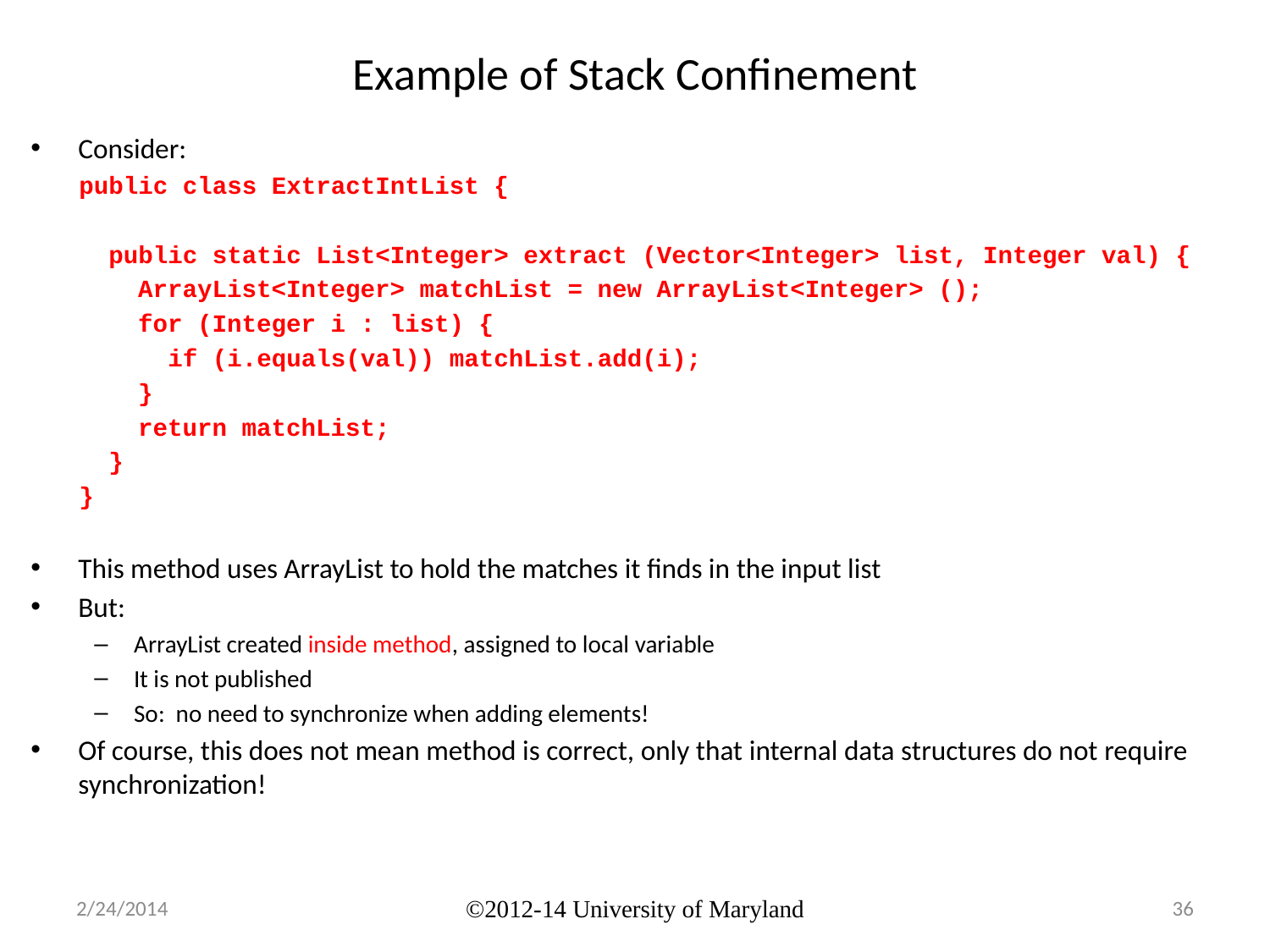

# Example of Stack Confinement
Consider:
public class ExtractIntList {

  public static List<Integer> extract (Vector<Integer> list, Integer val) {
    ArrayList<Integer> matchList = new ArrayList<Integer> ();
    for (Integer i : list) {
      if (i.equals(val)) matchList.add(i);
    }
    return matchList;
  }
}

This method uses ArrayList to hold the matches it finds in the input list
But:
ArrayList created inside method, assigned to local variable
It is not published
So:  no need to synchronize when adding elements!
Of course, this does not mean method is correct, only that internal data structures do not require synchronization!
2/24/2014
©2012-14 University of Maryland
36